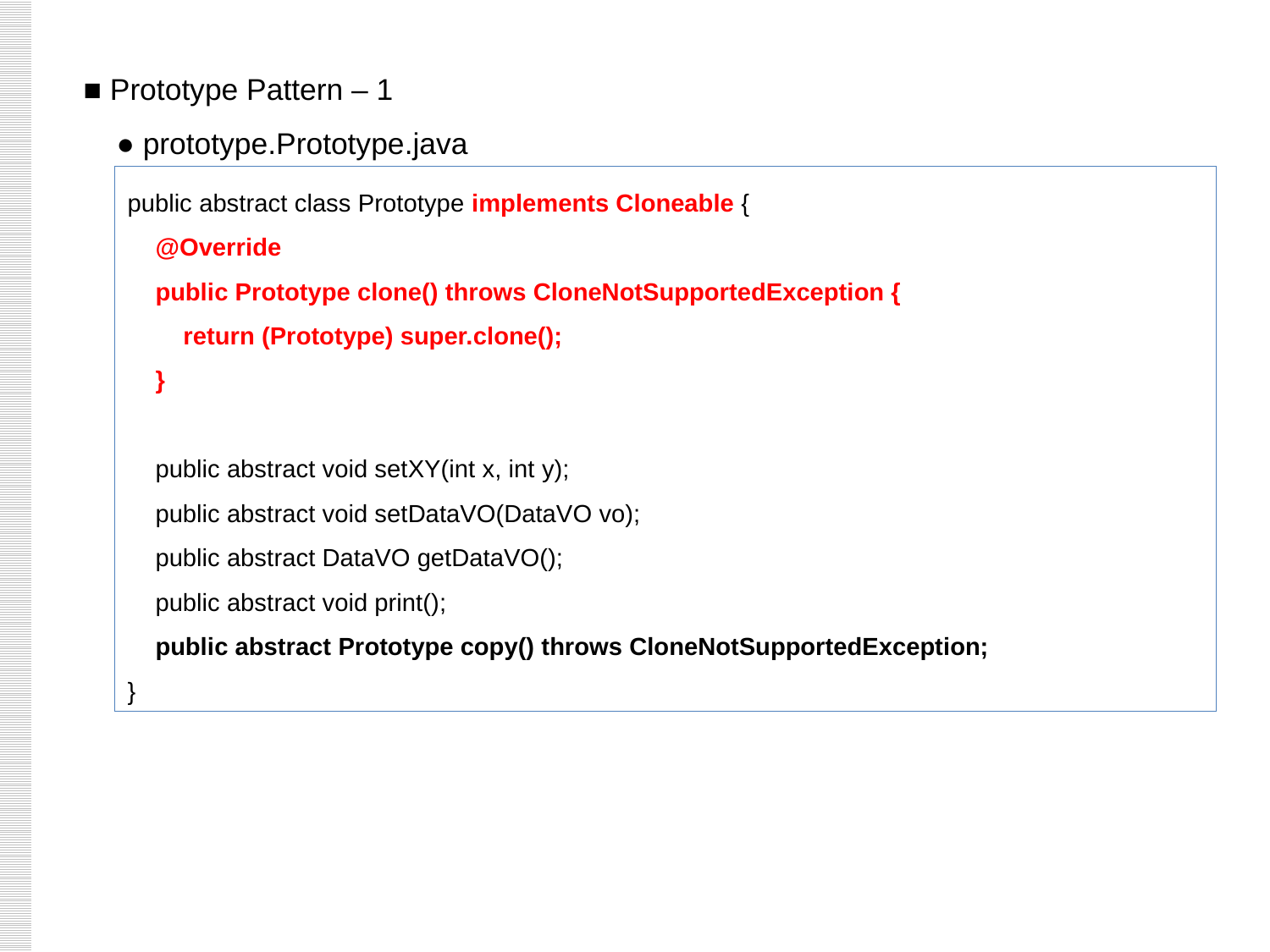

■ Prototype Pattern – 1
    ● prototype.Prototype.java
public abstract class Prototype implements Cloneable {
    @Override
    public Prototype clone() throws CloneNotSupportedException {
        return (Prototype) super.clone();
    }

    public abstract void setXY(int x, int y);
    public abstract void setDataVO(DataVO vo);
    public abstract DataVO getDataVO();
    public abstract void print();
    public abstract Prototype copy() throws CloneNotSupportedException;
}